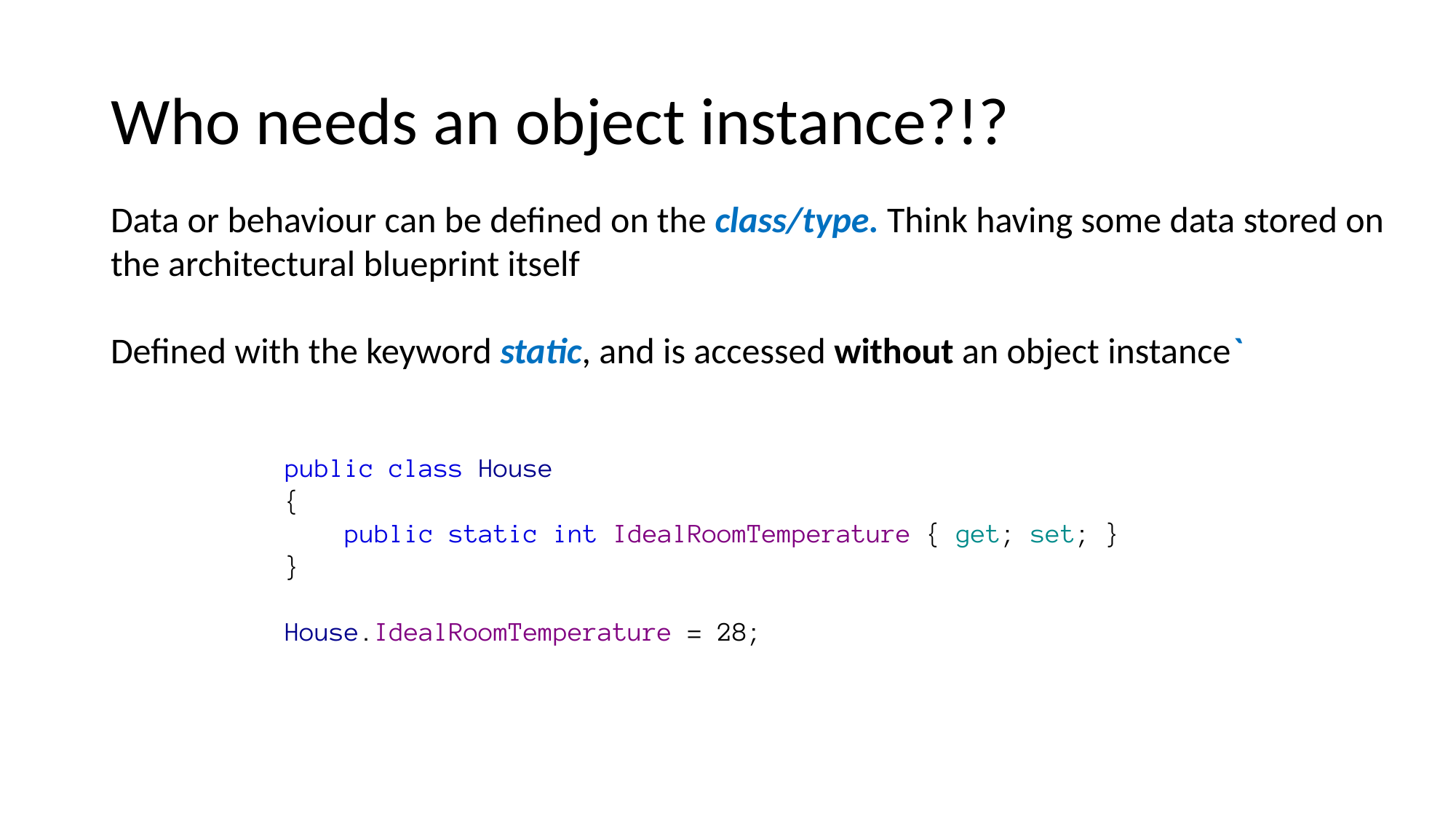

# Who needs an object instance?!?
Data or behaviour can be defined on the class/type. Think having some data stored on the architectural blueprint itself

Defined with the keyword static, and is accessed without an object instance`

public class House
{
    public static int IdealRoomTemperature { get; set; }
}

House.IdealRoomTemperature = 28;